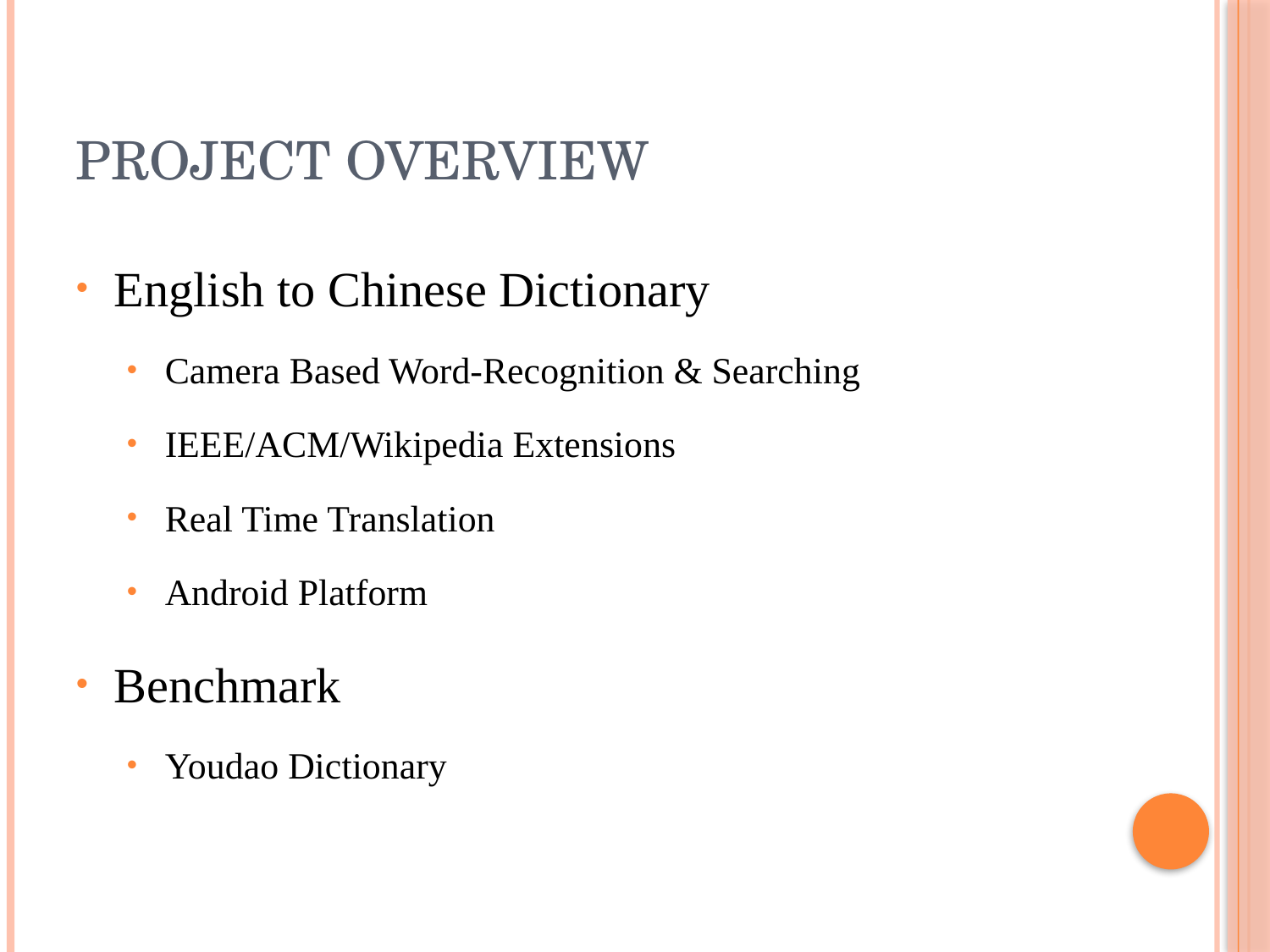

# Project Overview
English to Chinese Dictionary
Camera Based Word-Recognition & Searching
IEEE/ACM/Wikipedia Extensions
Real Time Translation
Android Platform
Benchmark
Youdao Dictionary